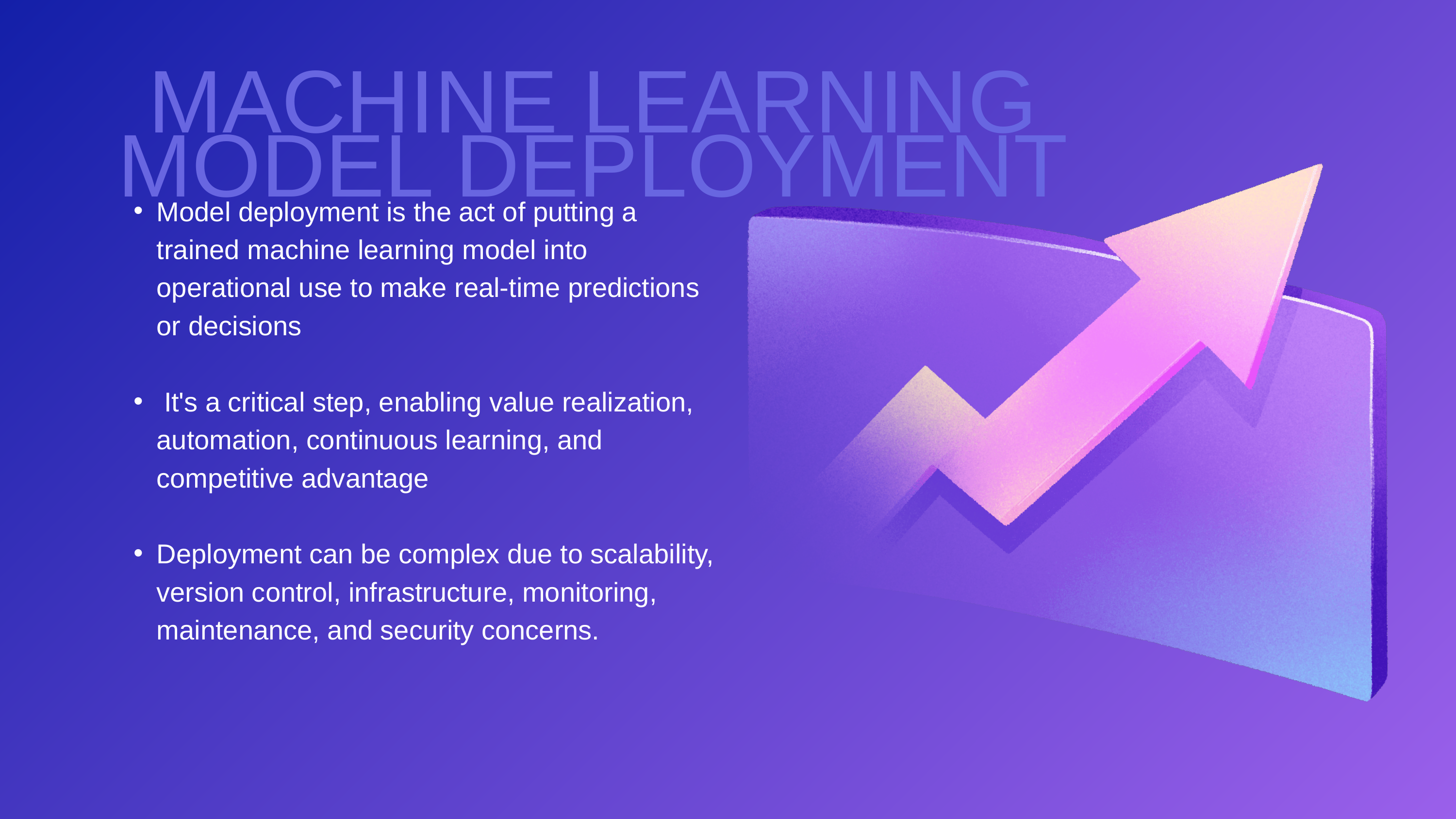

MACHINE LEARNING MODEL DEPLOYMENT

Model deployment is the act of putting a trained machine learning model into operational use to make real-time predictions or decisions

 It's a critical step, enabling value realization, automation, continuous learning, and competitive advantage

Deployment can be complex due to scalability, version control, infrastructure, monitoring, maintenance, and security concerns.